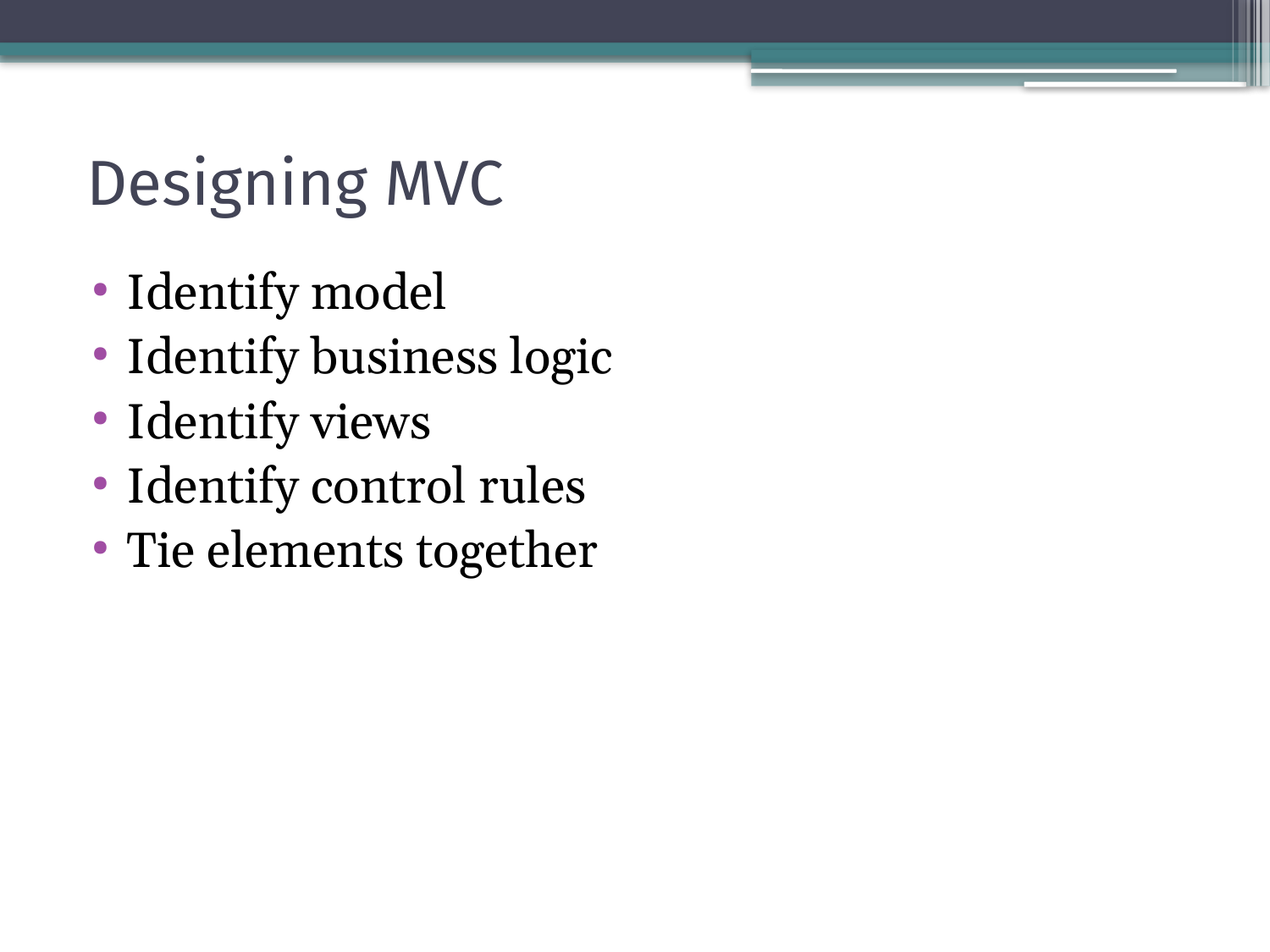

# Designing MVC
Identify model
Identify business logic
Identify views
Identify control rules
Tie elements together